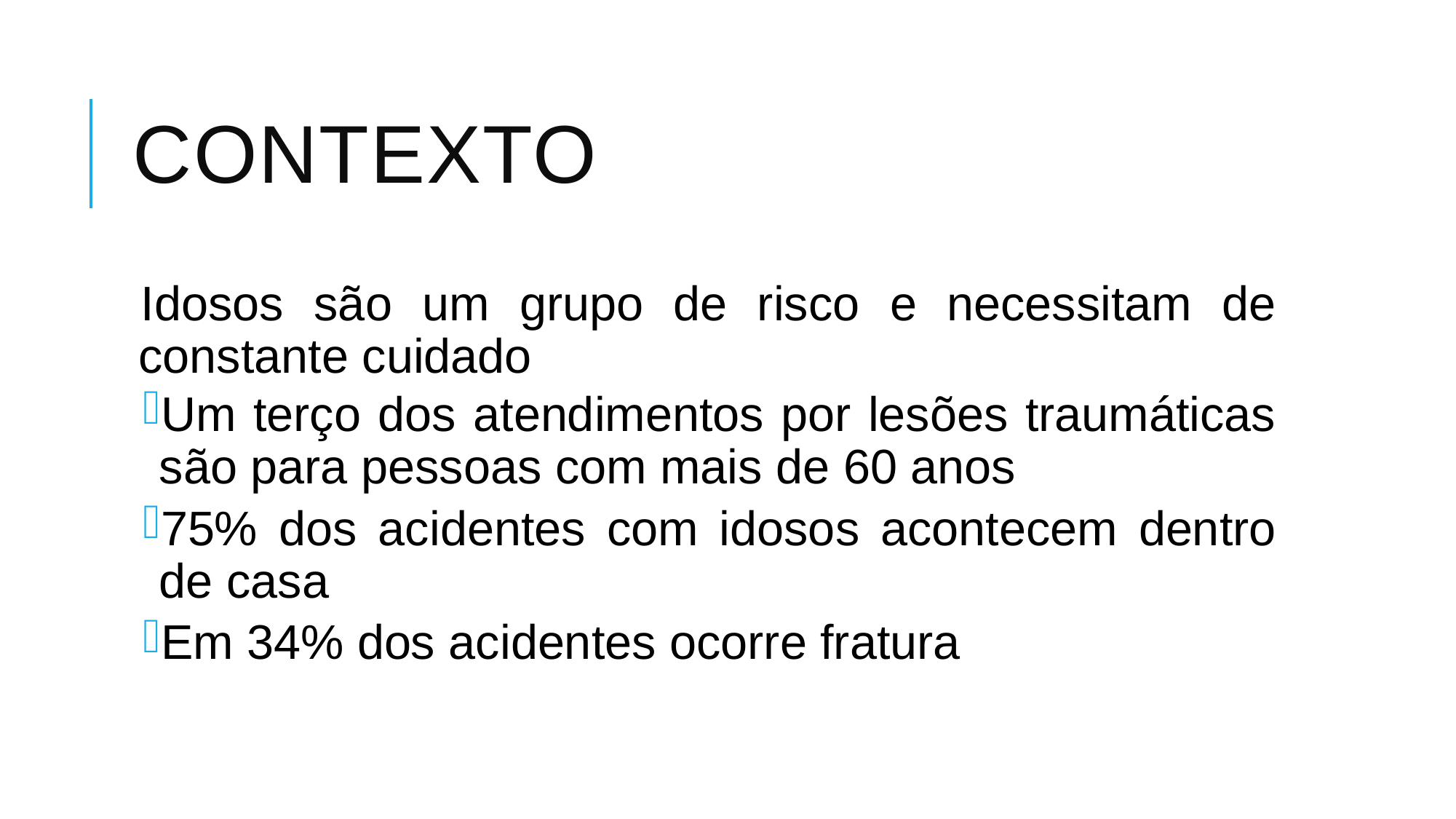

# contexto
Idosos são um grupo de risco e necessitam de constante cuidado
Um terço dos atendimentos por lesões traumáticas são para pessoas com mais de 60 anos
75% dos acidentes com idosos acontecem dentro de casa
Em 34% dos acidentes ocorre fratura